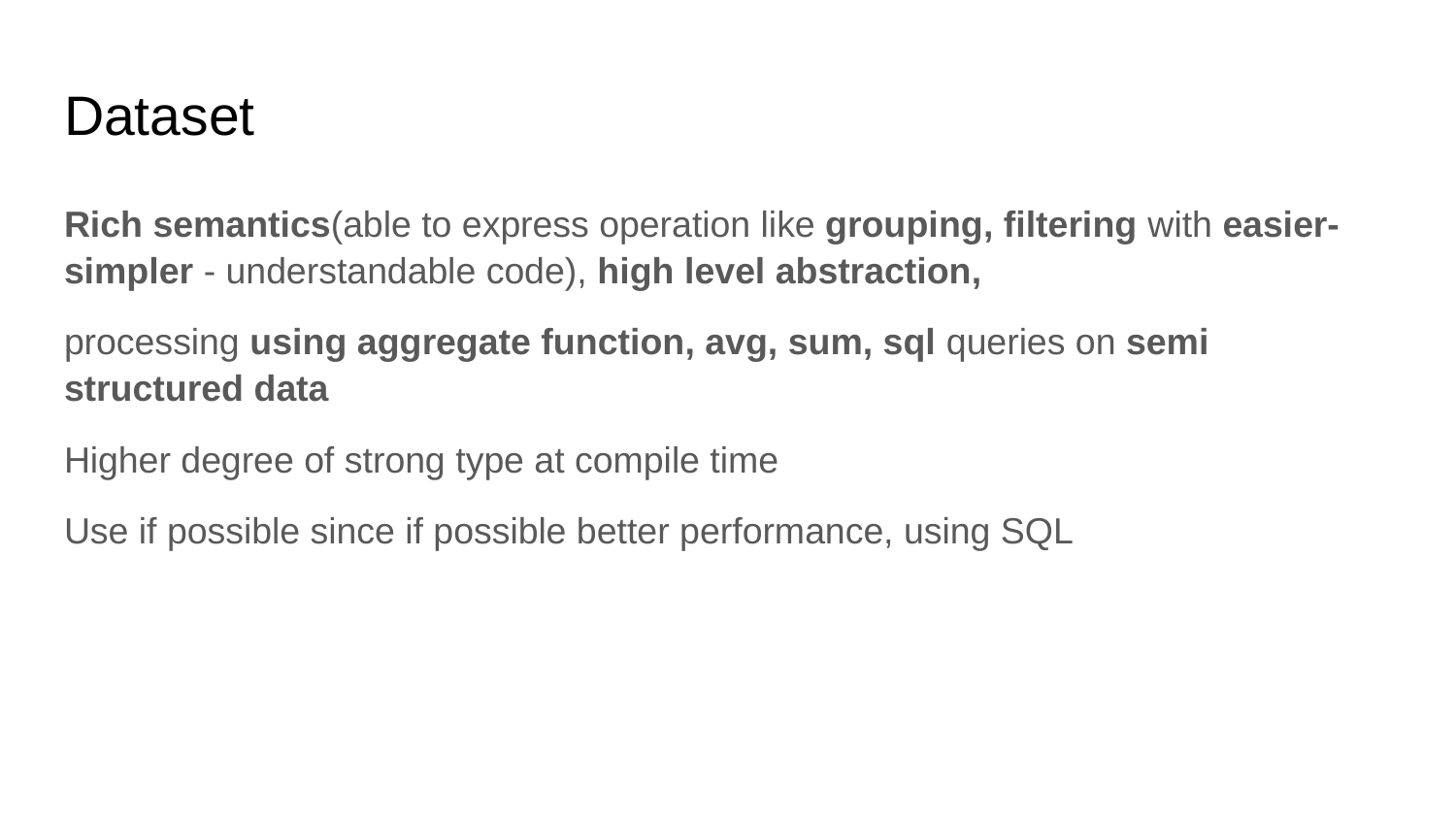

# Dataset
Rich semantics(able to express operation like grouping, filtering with easier-simpler - understandable code), high level abstraction,
processing using aggregate function, avg, sum, sql queries on semi structured data
Higher degree of strong type at compile time
Use if possible since if possible better performance, using SQL